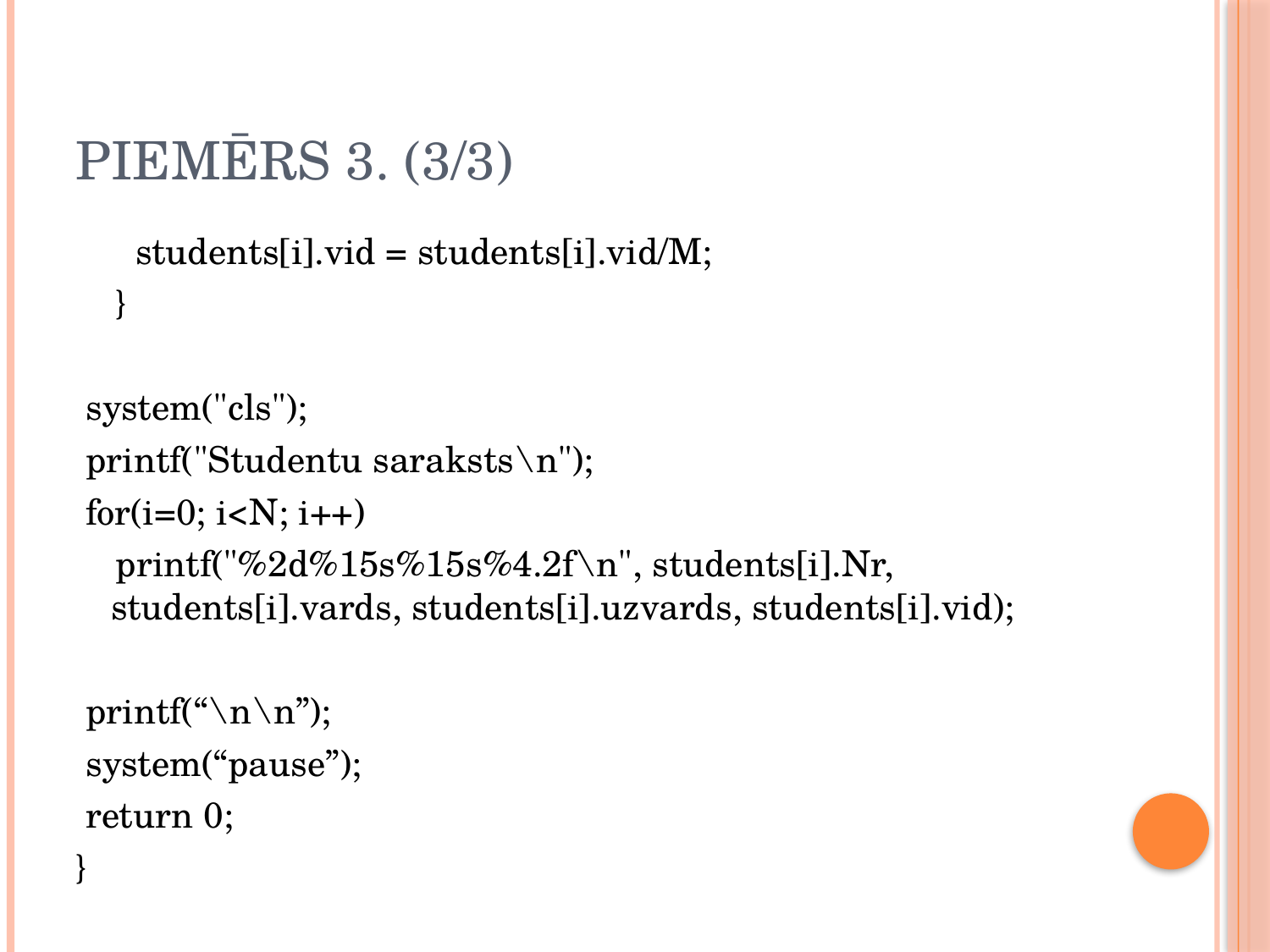

# Piemērs 3. (3/3)
      students[i].vid = students[i].vid/M;
    }

 system("cls");
 printf("Studentu saraksts\n");
 for(i=0; i<N; i++)
    printf("%2d%15s%15s%4.2f\n", students[i].Nr, students[i].vards, students[i].uzvards, students[i].vid);

 printf(“\n\n”);
 system(“pause”);
 return 0;
}